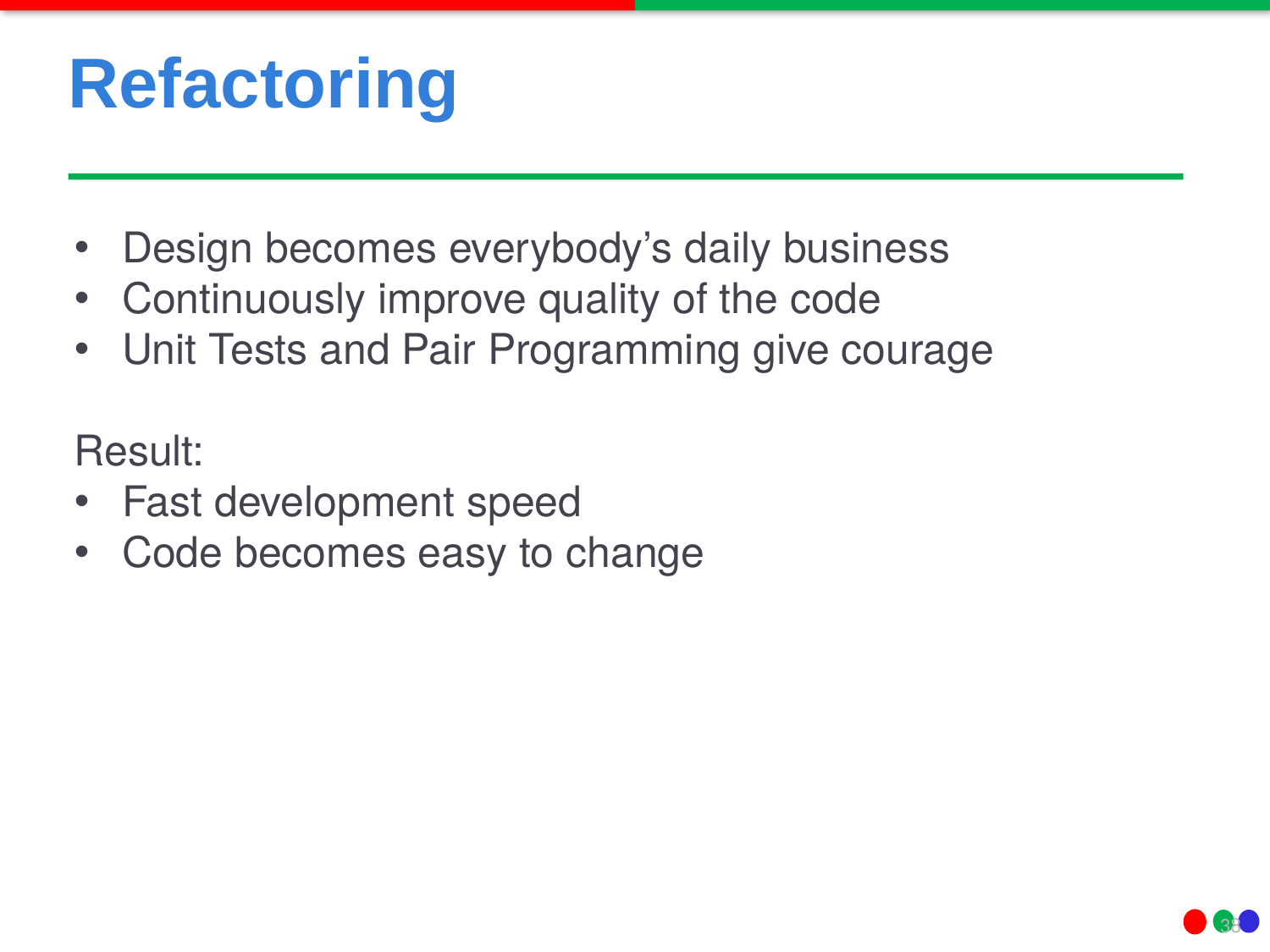

# Refactoring
Design becomes everybody’s daily business
Continuously improve quality of the code
Unit Tests and Pair Programming give courage

Result:
Fast development speed
Code becomes easy to change
38